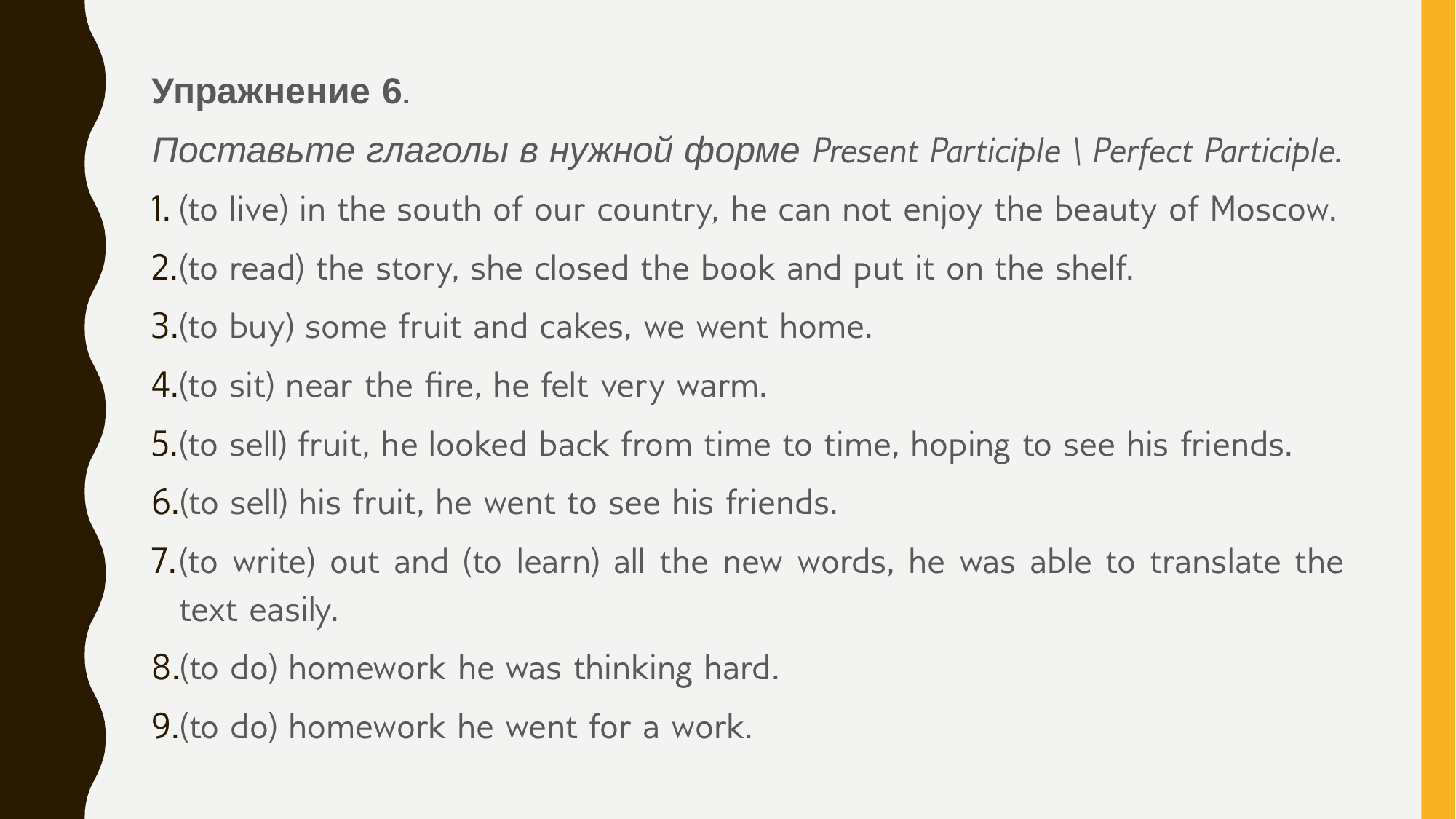

Упражнение 6.
Поставьте глаголы в нужной форме Present Participle \ Perfect Participle.
(to live) in the south of our country, he can not enjoy the beauty of Moscow.
(to read) the story, she closed the book and put it on the shelf.
(to buy) some fruit and cakes, we went home.
(to sit) near the fire, he felt very warm.
(to sell) fruit, he looked back from time to time, hoping to see his friends.
(to sell) his fruit, he went to see his friends.
(to write) out and (to learn) all the new words, he was able to translate the text easily.
(to do) homework he was thinking hard.
(to do) homework he went for a work.